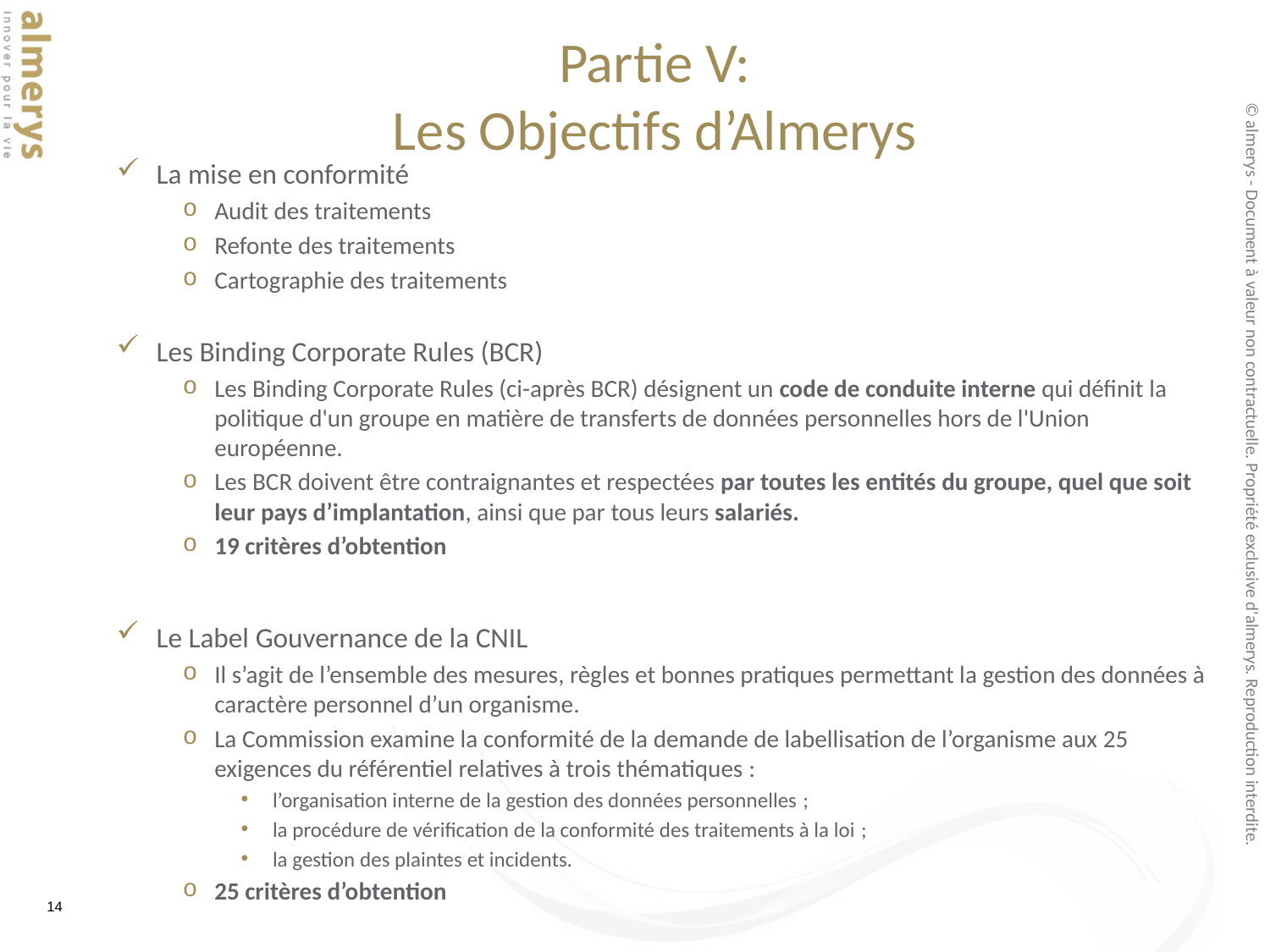

# Partie V: Les Objectifs d’Almerys
La mise en conformité
Audit des traitements
Refonte des traitements
Cartographie des traitements

Les Binding Corporate Rules (BCR)
Les Binding Corporate Rules (ci-après BCR) désignent un code de conduite interne qui définit la politique d'un groupe en matière de transferts de données personnelles hors de l'Union européenne.
Les BCR doivent être contraignantes et respectées par toutes les entités du groupe, quel que soit leur pays d’implantation, ainsi que par tous leurs salariés.
19 critères d’obtention

Le Label Gouvernance de la CNIL
Il s’agit de l’ensemble des mesures, règles et bonnes pratiques permettant la gestion des données à caractère personnel d’un organisme.
La Commission examine la conformité de la demande de labellisation de l’organisme aux 25 exigences du référentiel relatives à trois thématiques :
l’organisation interne de la gestion des données personnelles ;
la procédure de vérification de la conformité des traitements à la loi ;
la gestion des plaintes et incidents.
25 critères d’obtention